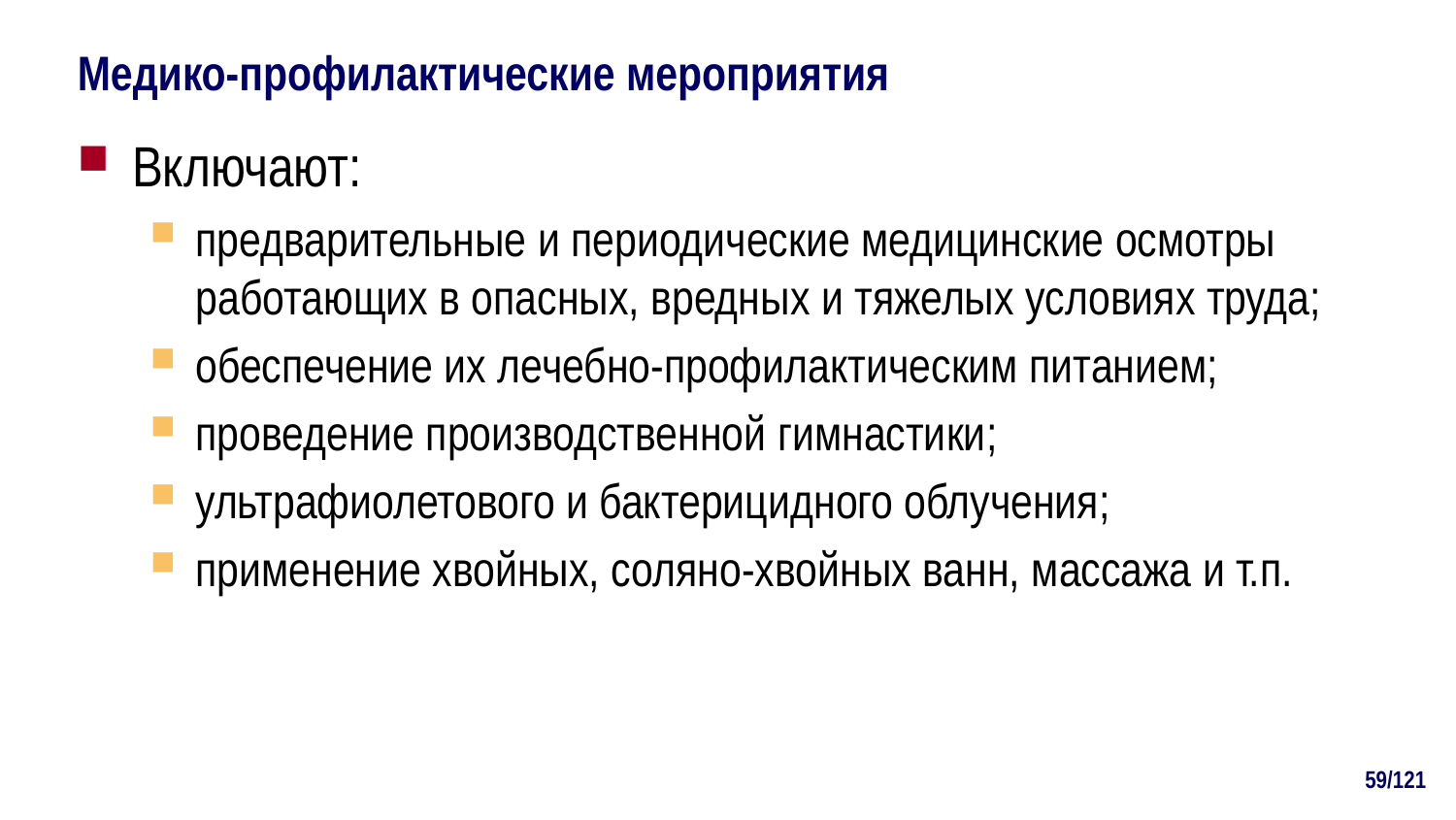

# Медико-профилактические мероприятия
Включают:
предварительные и периодические медицинские осмотры работающих в опасных, вредных и тяжелых условиях труда;
обеспечение их лечебно-профилактическим питанием;
проведение производственной гимнастики;
ультрафиолетового и бактерицидного облучения;
применение хвойных, соляно-хвойных ванн, массажа и т.п.